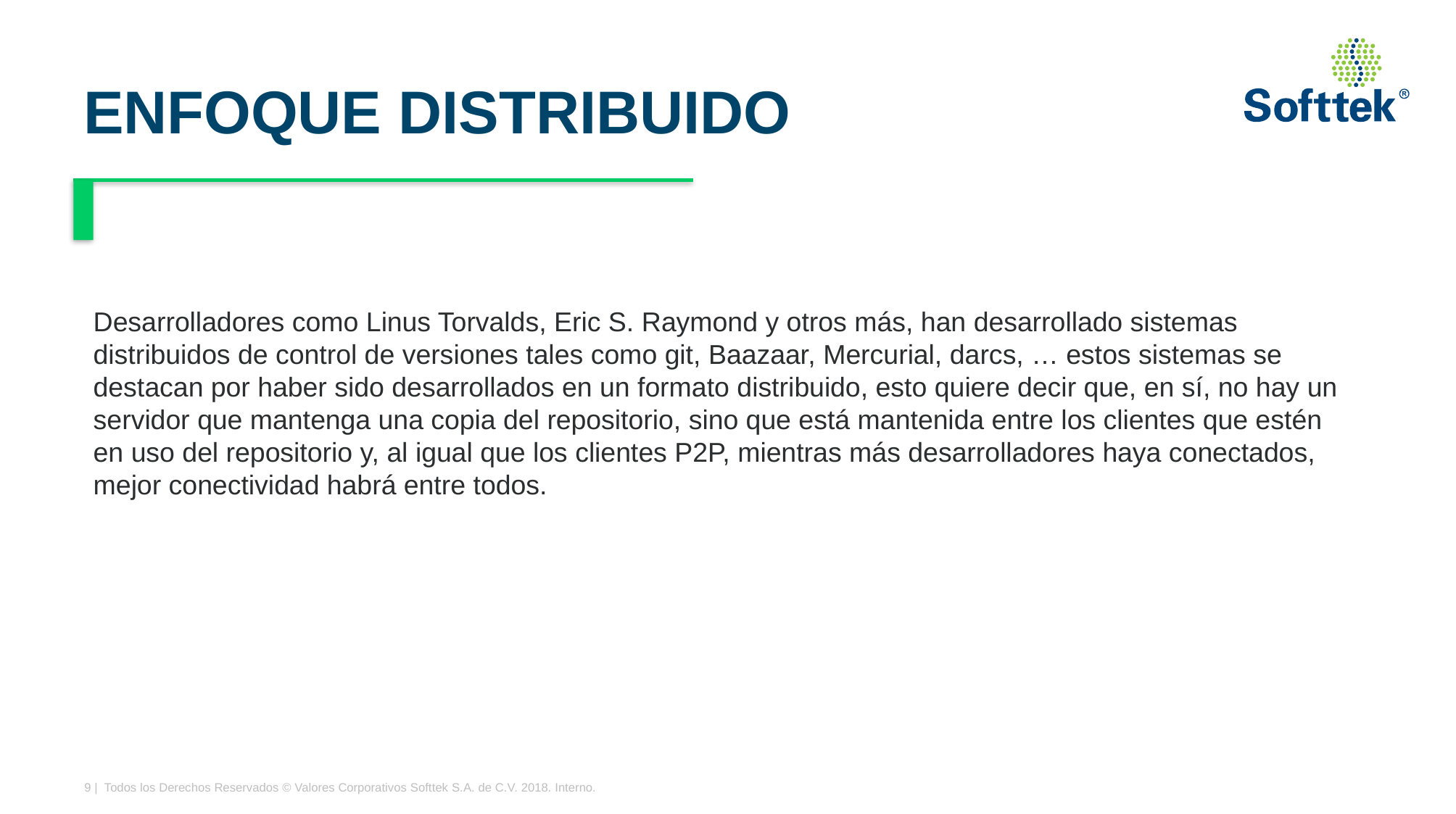

# ENFOQUE DISTRIBUIDO

Desarrolladores como Linus Torvalds, Eric S. Raymond y otros más, han desarrollado sistemas distribuidos de control de versiones tales como git, Baazaar, Mercurial, darcs, … estos sistemas se destacan por haber sido desarrollados en un formato distribuido, esto quiere decir que, en sí, no hay un servidor que mantenga una copia del repositorio, sino que está mantenida entre los clientes que estén en uso del repositorio y, al igual que los clientes P2P, mientras más desarrolladores haya conectados, mejor conectividad habrá entre todos.